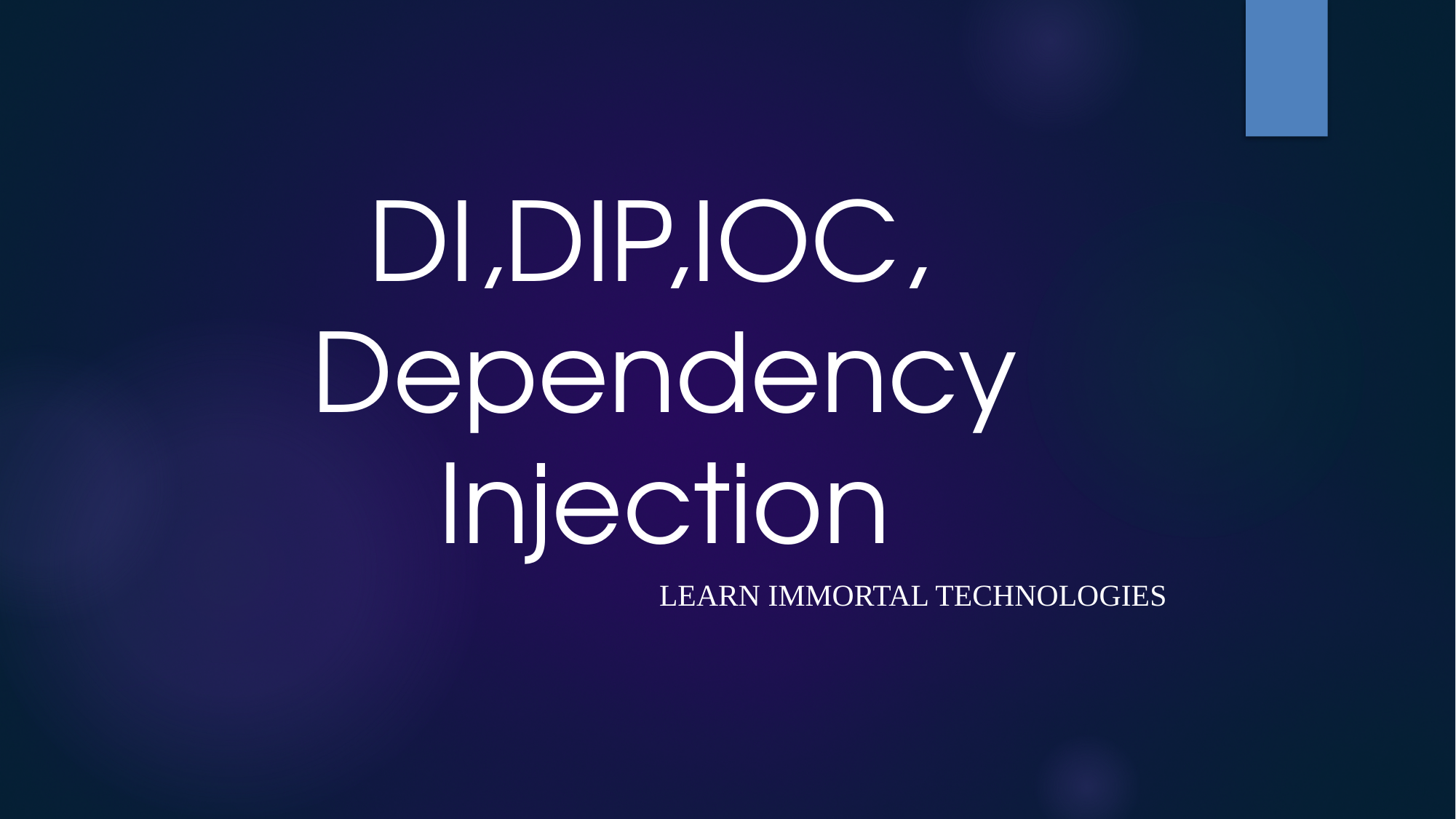

# DI,DIP,IOC,  Dependency Injection
                                                             Learn Immortal Technologies